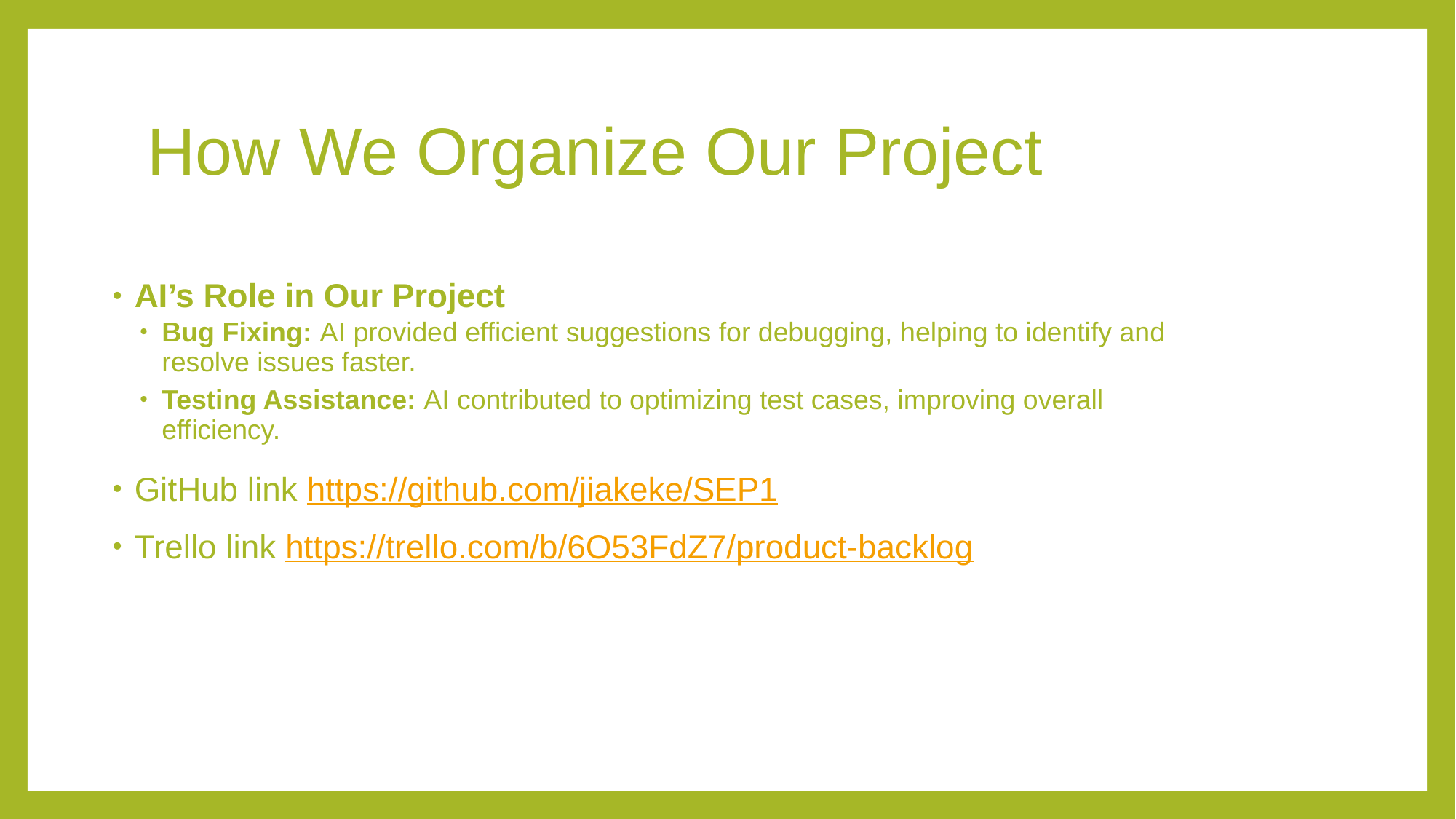

# How We Organize Our Project
AI’s Role in Our Project
Bug Fixing: AI provided efficient suggestions for debugging, helping to identify and resolve issues faster.
Testing Assistance: AI contributed to optimizing test cases, improving overall efficiency.
GitHub link https://github.com/jiakeke/SEP1
Trello link https://trello.com/b/6O53FdZ7/product-backlog